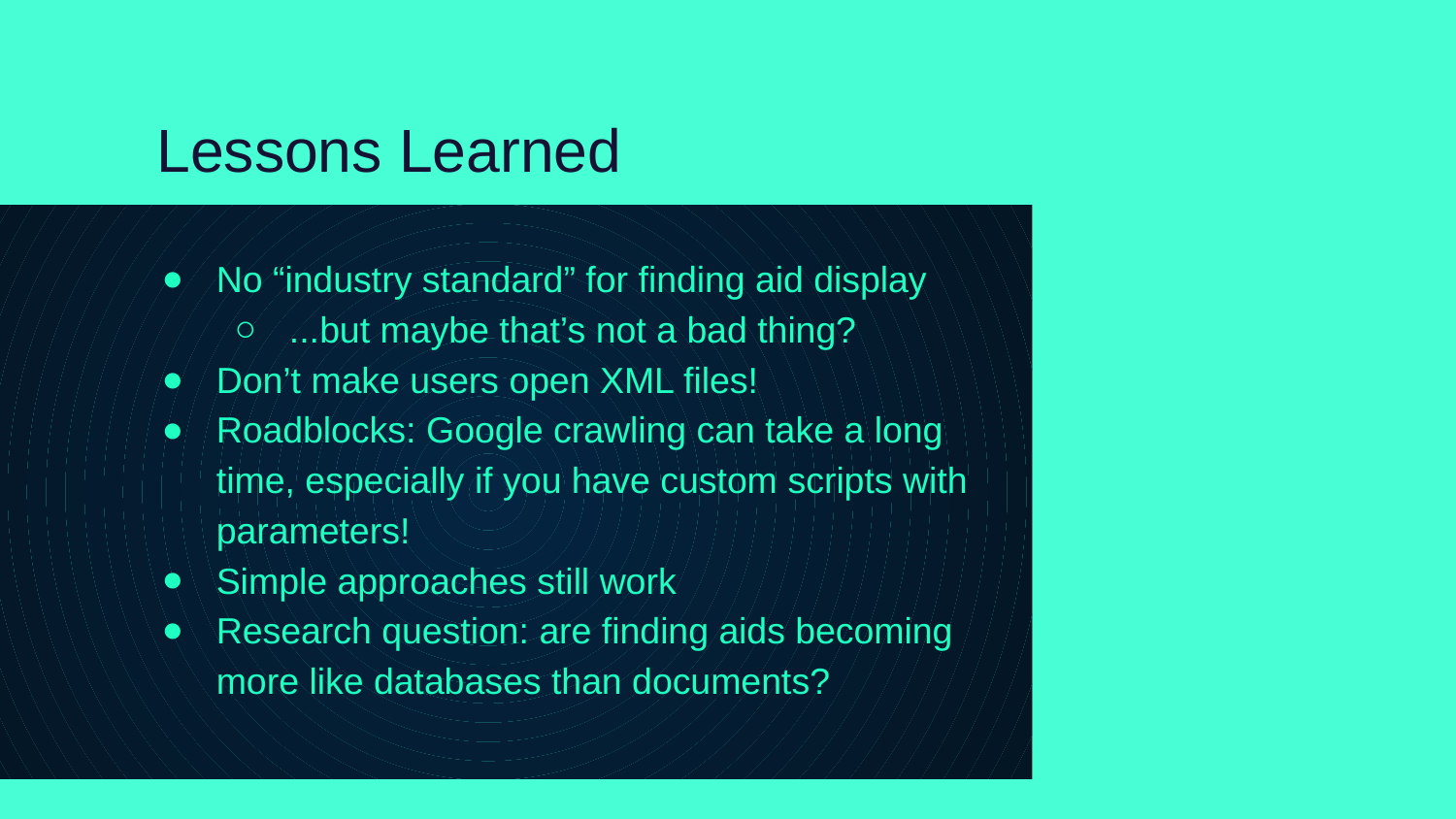

# Lessons Learned
No “industry standard” for finding aid display
...but maybe that’s not a bad thing?
Don’t make users open XML files!
Roadblocks: Google crawling can take a long time, especially if you have custom scripts with parameters!
Simple approaches still work
Research question: are finding aids becoming more like databases than documents?